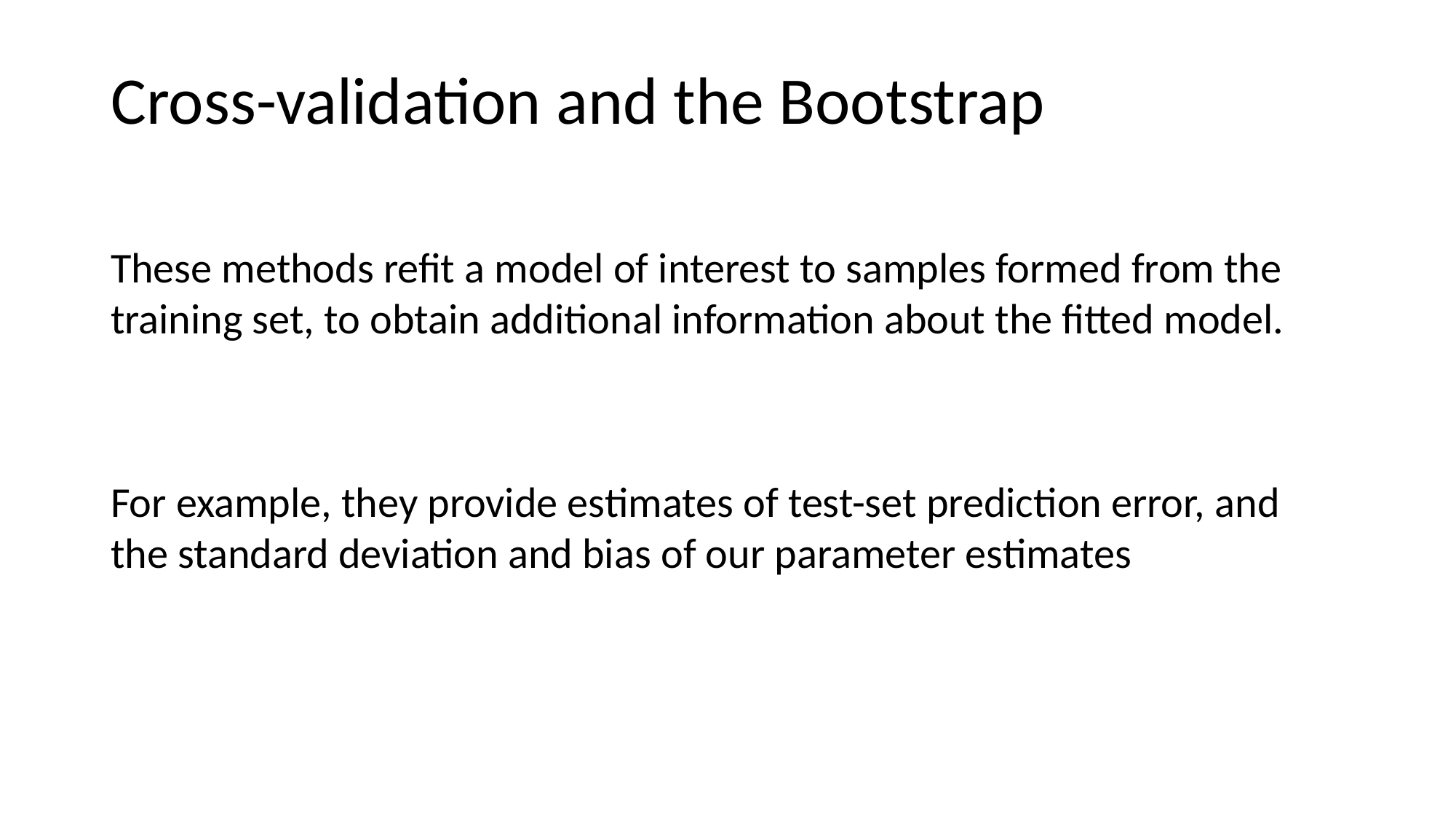

# Cross-validation and the Bootstrap
These methods refit a model of interest to samples formed from the training set, to obtain additional information about the fitted model.
For example, they provide estimates of test-set prediction error, and the standard deviation and bias of our parameter estimates